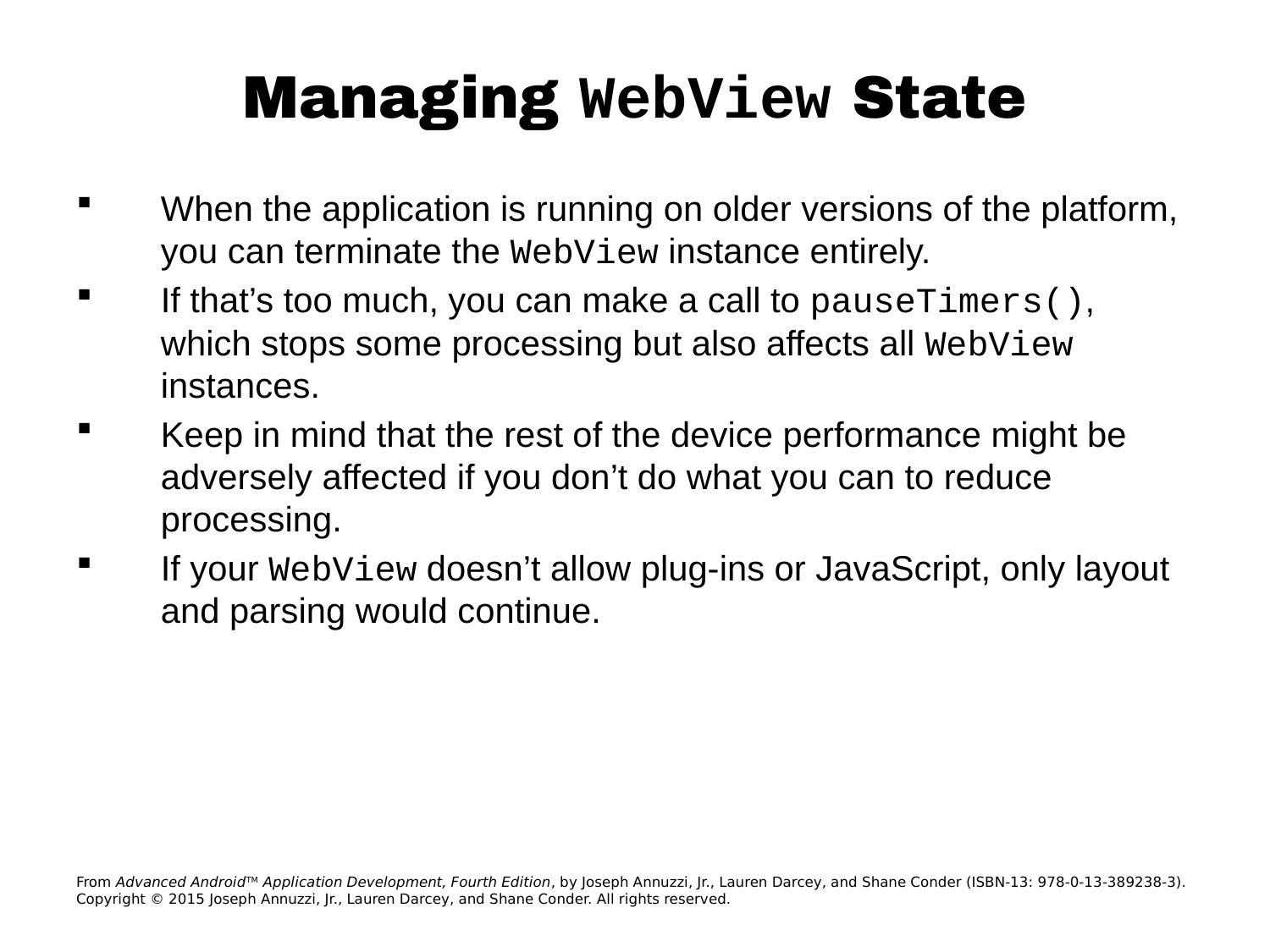

# Managing WebView State
When the application is running on older versions of the platform, you can terminate the WebView instance entirely.
If that’s too much, you can make a call to pauseTimers(), which stops some processing but also affects all WebView instances.
Keep in mind that the rest of the device performance might be adversely affected if you don’t do what you can to reduce processing.
If your WebView doesn’t allow plug-ins or JavaScript, only layout and parsing would continue.
From Advanced AndroidTM Application Development, Fourth Edition, by Joseph Annuzzi, Jr., Lauren Darcey, and Shane Conder (ISBN-13: 978-0-13-389238-3). Copyright © 2015 Joseph Annuzzi, Jr., Lauren Darcey, and Shane Conder. All rights reserved.